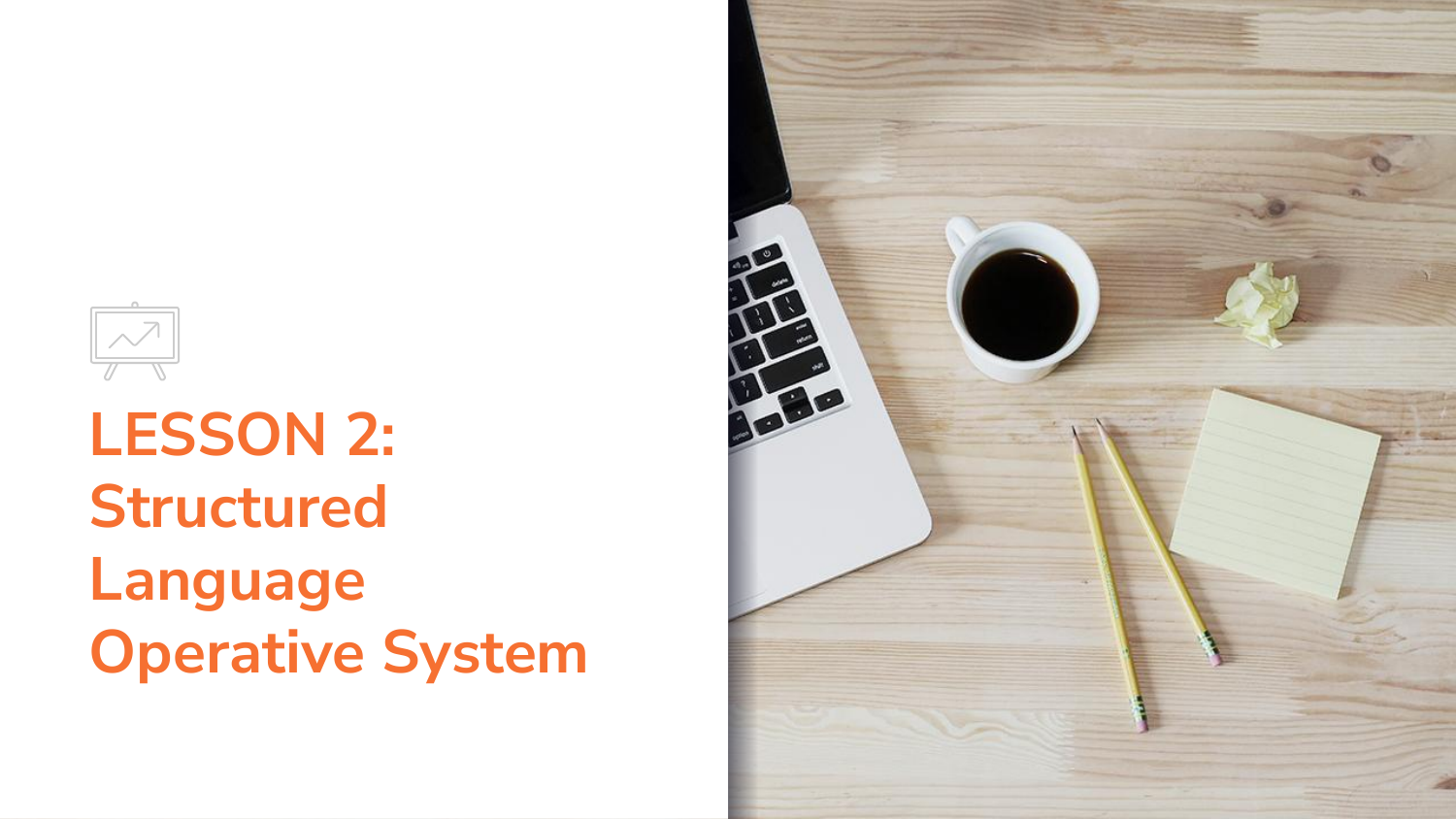

# LESSON 2: Structured Language Operative System